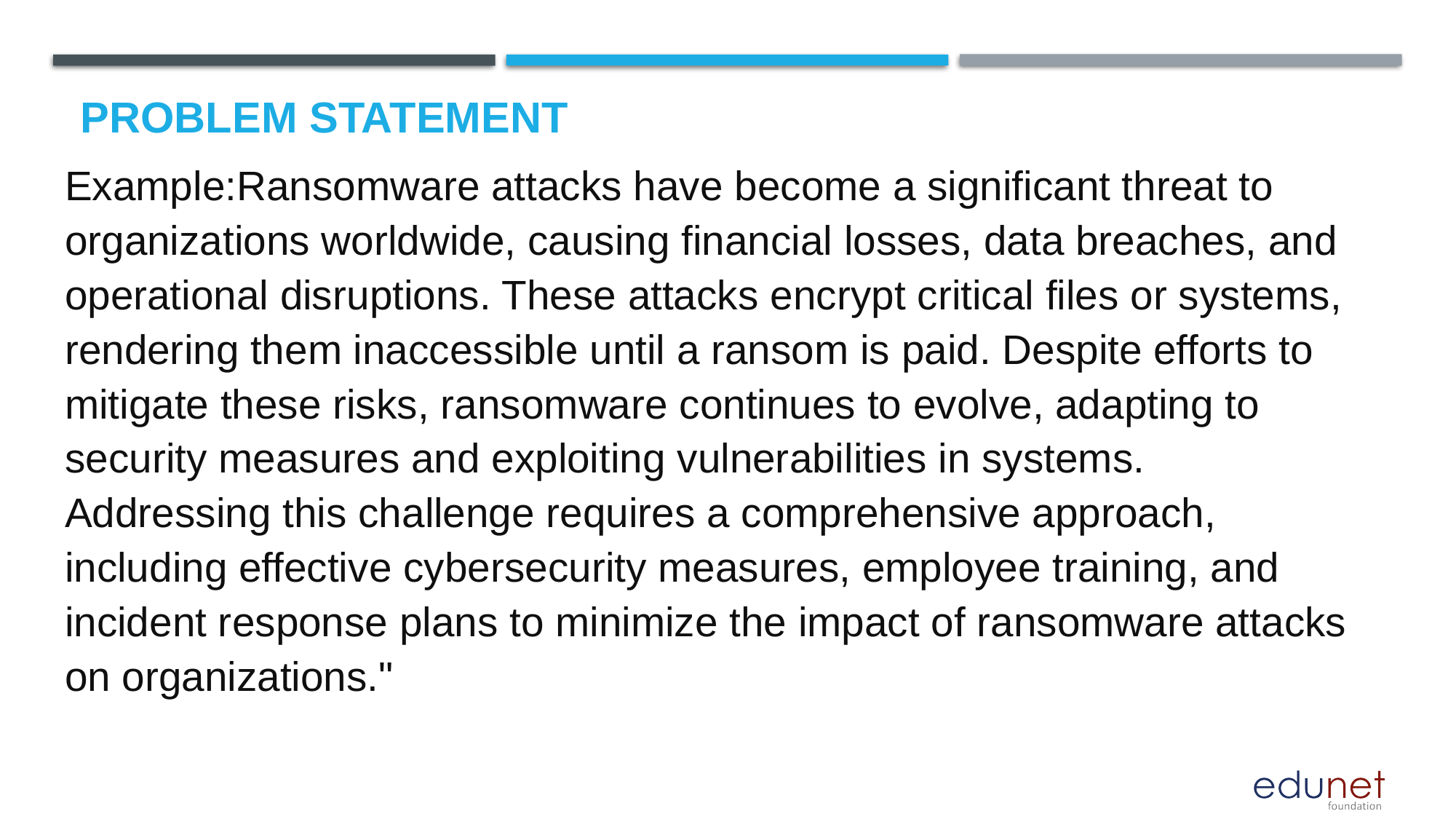

# Problem Statement
Example:Ransomware attacks have become a significant threat to organizations worldwide, causing financial losses, data breaches, and operational disruptions. These attacks encrypt critical files or systems, rendering them inaccessible until a ransom is paid. Despite efforts to mitigate these risks, ransomware continues to evolve, adapting to security measures and exploiting vulnerabilities in systems. Addressing this challenge requires a comprehensive approach, including effective cybersecurity measures, employee training, and incident response plans to minimize the impact of ransomware attacks on organizations."